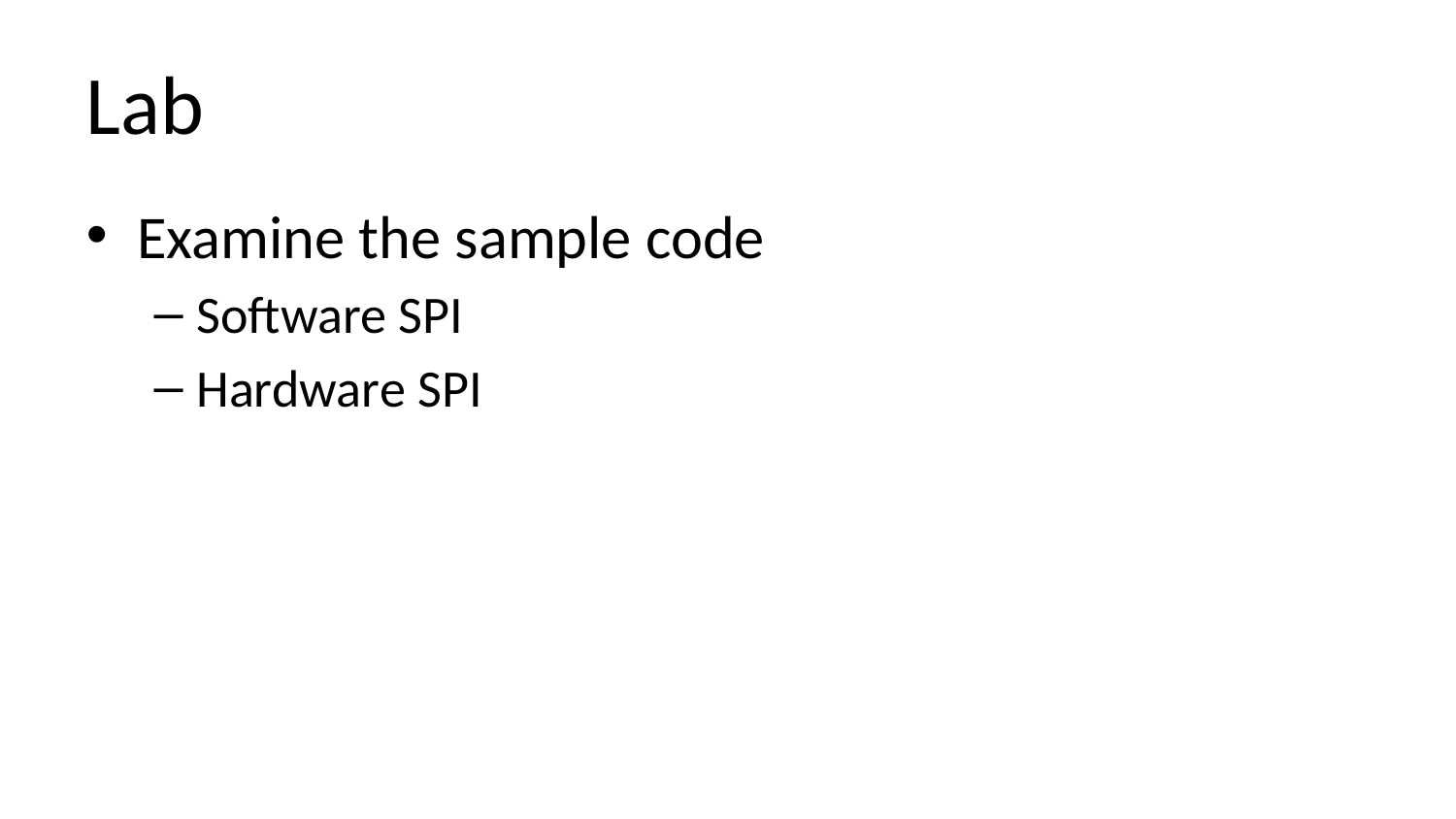

# Lab
Examine the sample code
Software SPI
Hardware SPI